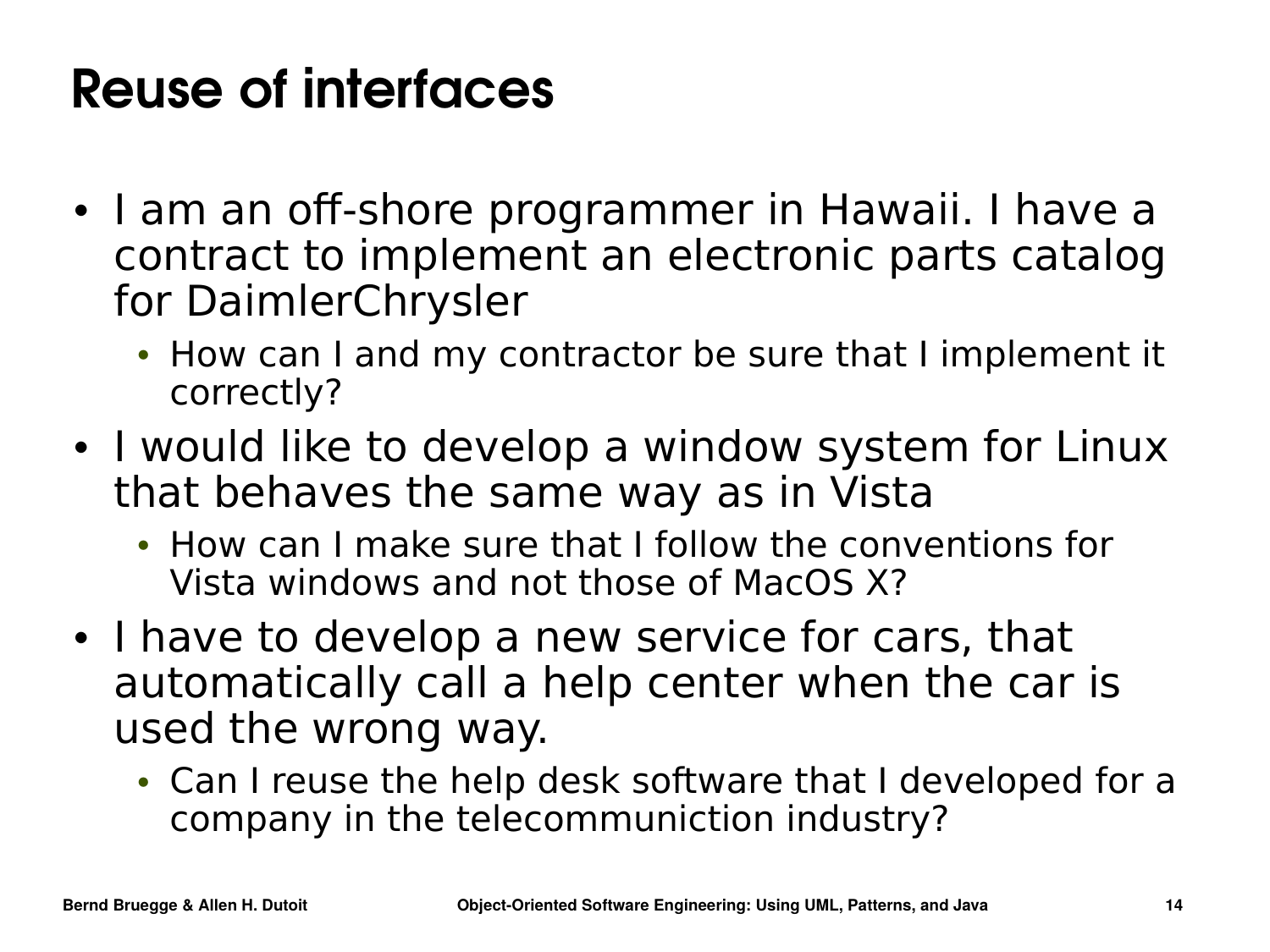

# Reuse of interfaces
I am an off-shore programmer in Hawaii. I have a contract to implement an electronic parts catalog for DaimlerChrysler
How can I and my contractor be sure that I implement it correctly?
I would like to develop a window system for Linux that behaves the same way as in Vista
How can I make sure that I follow the conventions for Vista windows and not those of MacOS X?
I have to develop a new service for cars, that automatically call a help center when the car is used the wrong way.
Can I reuse the help desk software that I developed for a company in the telecommuniction industry?